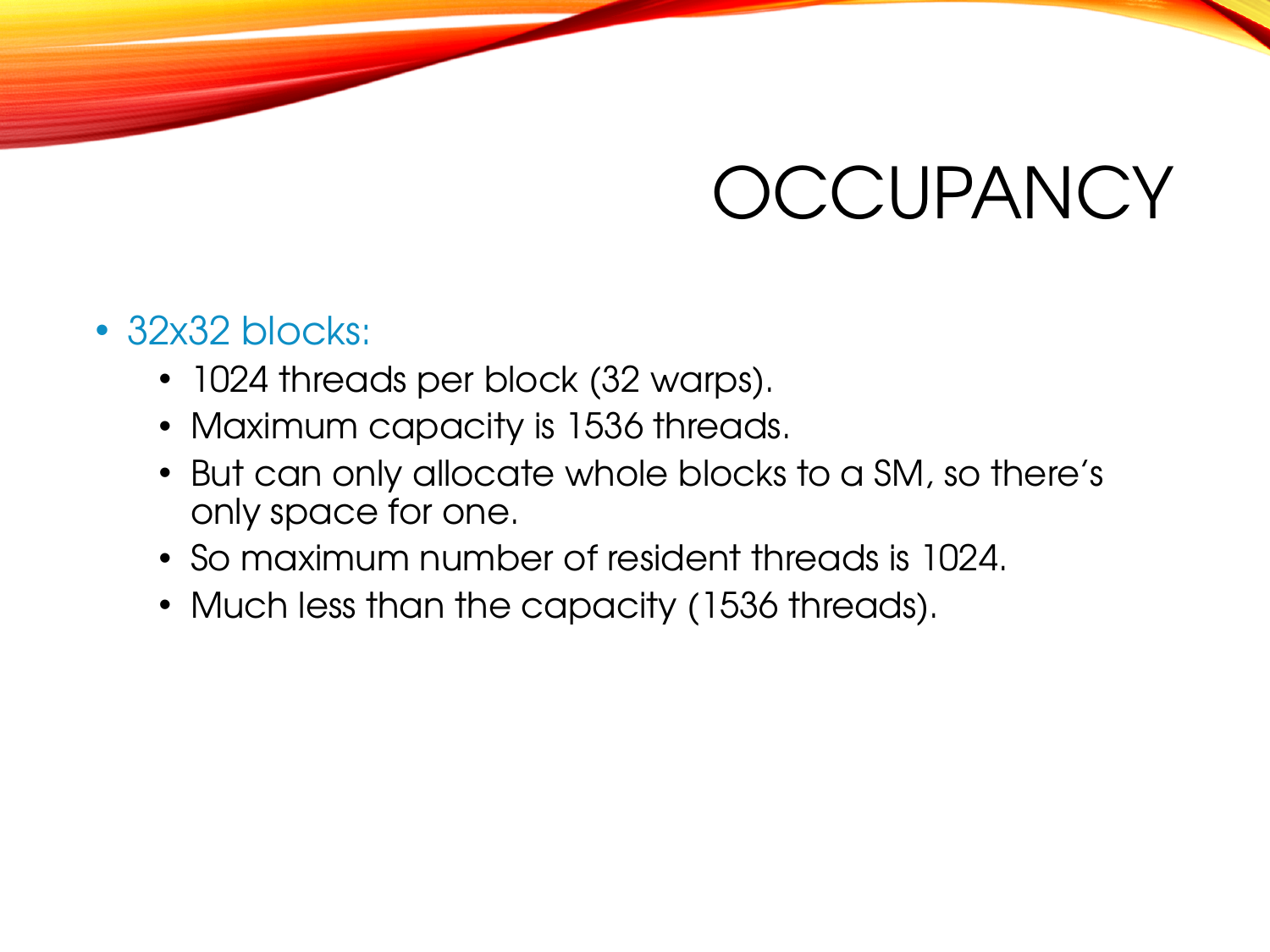

# occupancy
32x32 blocks:
1024 threads per block (32 warps).
Maximum capacity is 1536 threads.
But can only allocate whole blocks to a SM, so there’s only space for one.
So maximum number of resident threads is 1024.
Much less than the capacity (1536 threads).